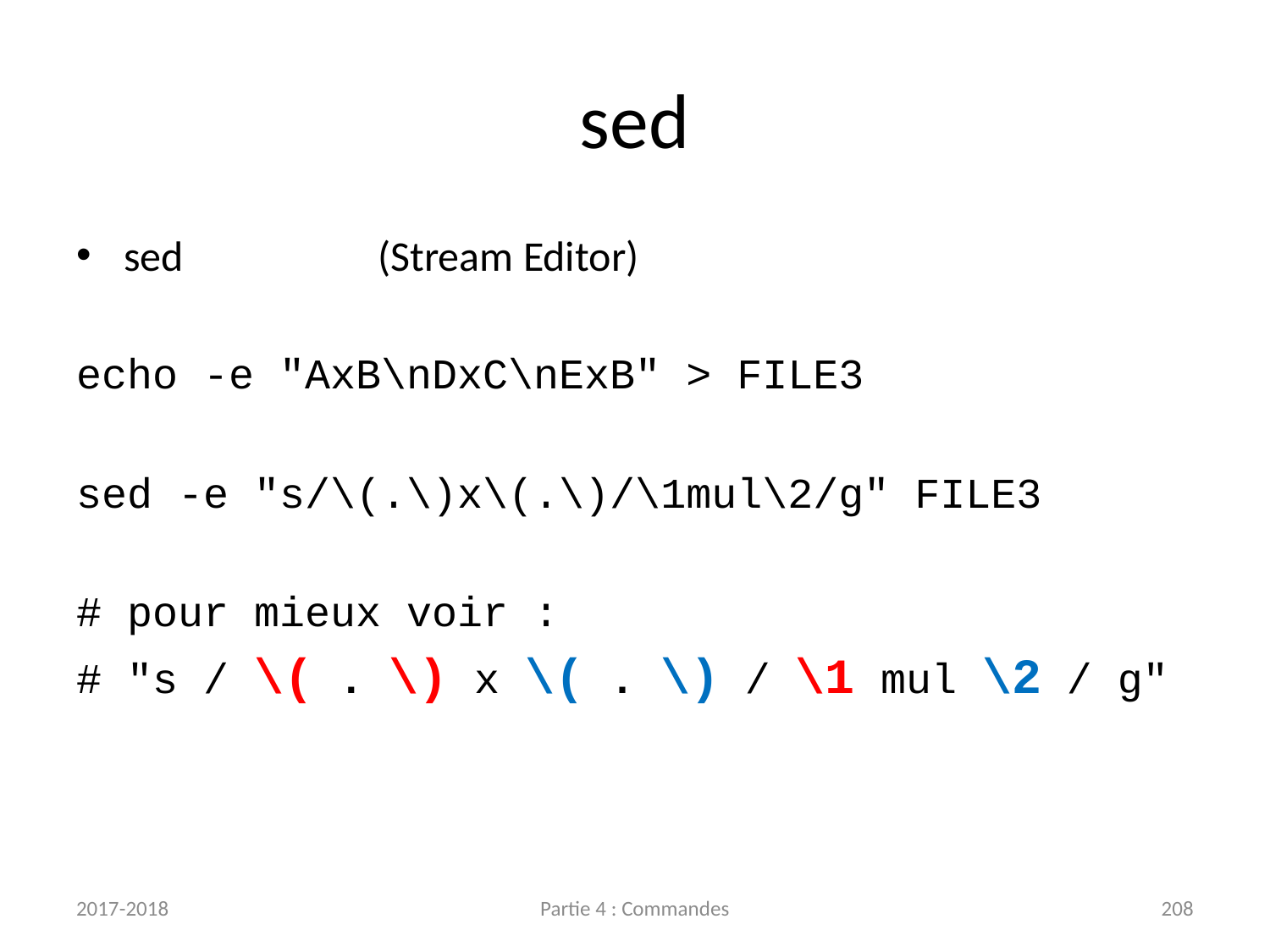

# sed
sed		(Stream Editor)

echo -e "AxB\nDxC\nExB" > FILE3

sed -e "s/\(.\)x\(.\)/\1mul\2/g" FILE3

# pour mieux voir :
# "s / \( . \) x \( . \) / \1 mul \2 / g"
2017-2018
Partie 4 : Commandes
208